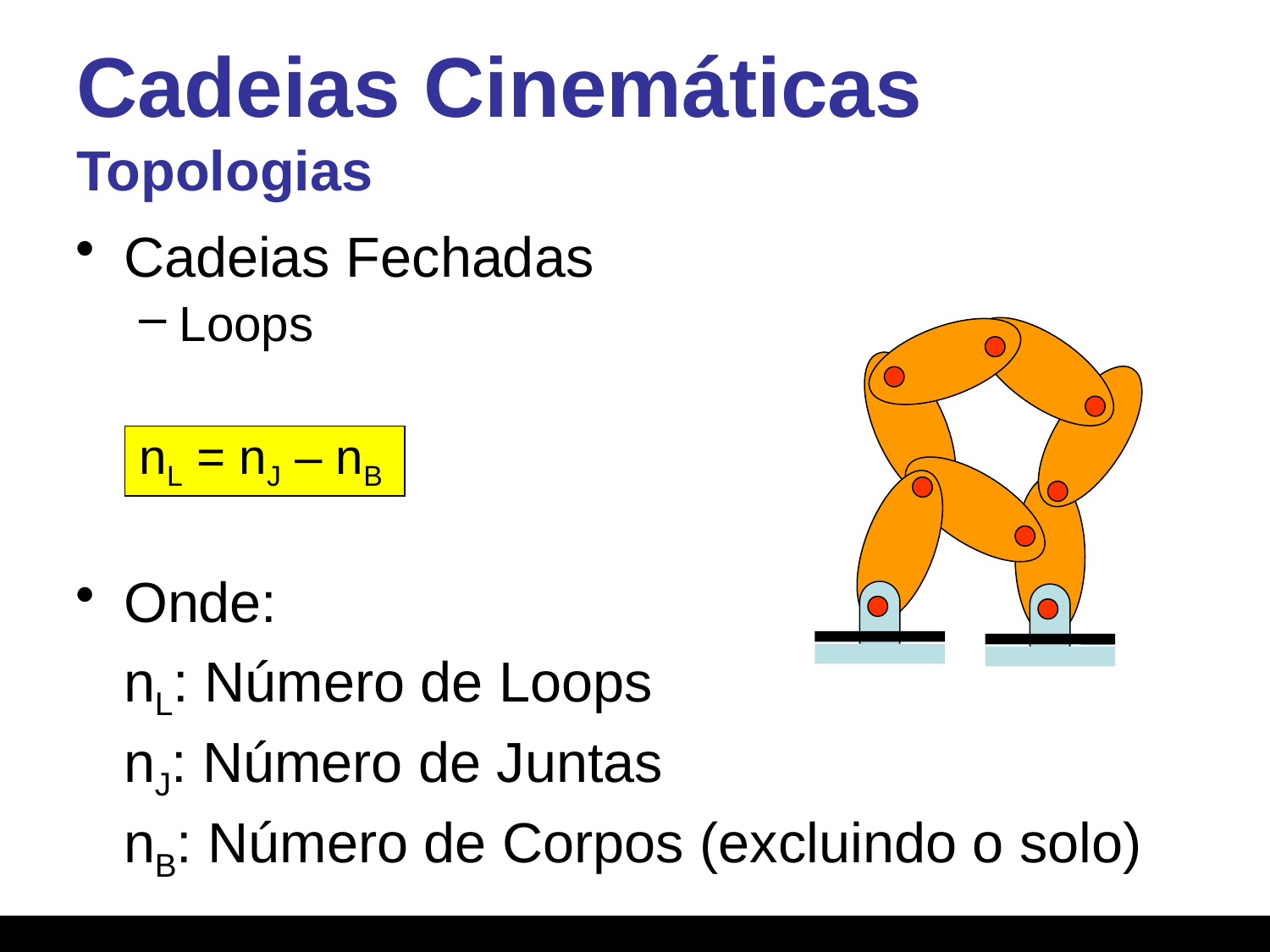

# Cadeias Cinemáticas Topologias
Cadeias Fechadas
Loops

nL = nJ – nB

Onde:
	nL: Número de Loops
	nJ: Número de Juntas
	nB: Número de Corpos (excluindo o solo)